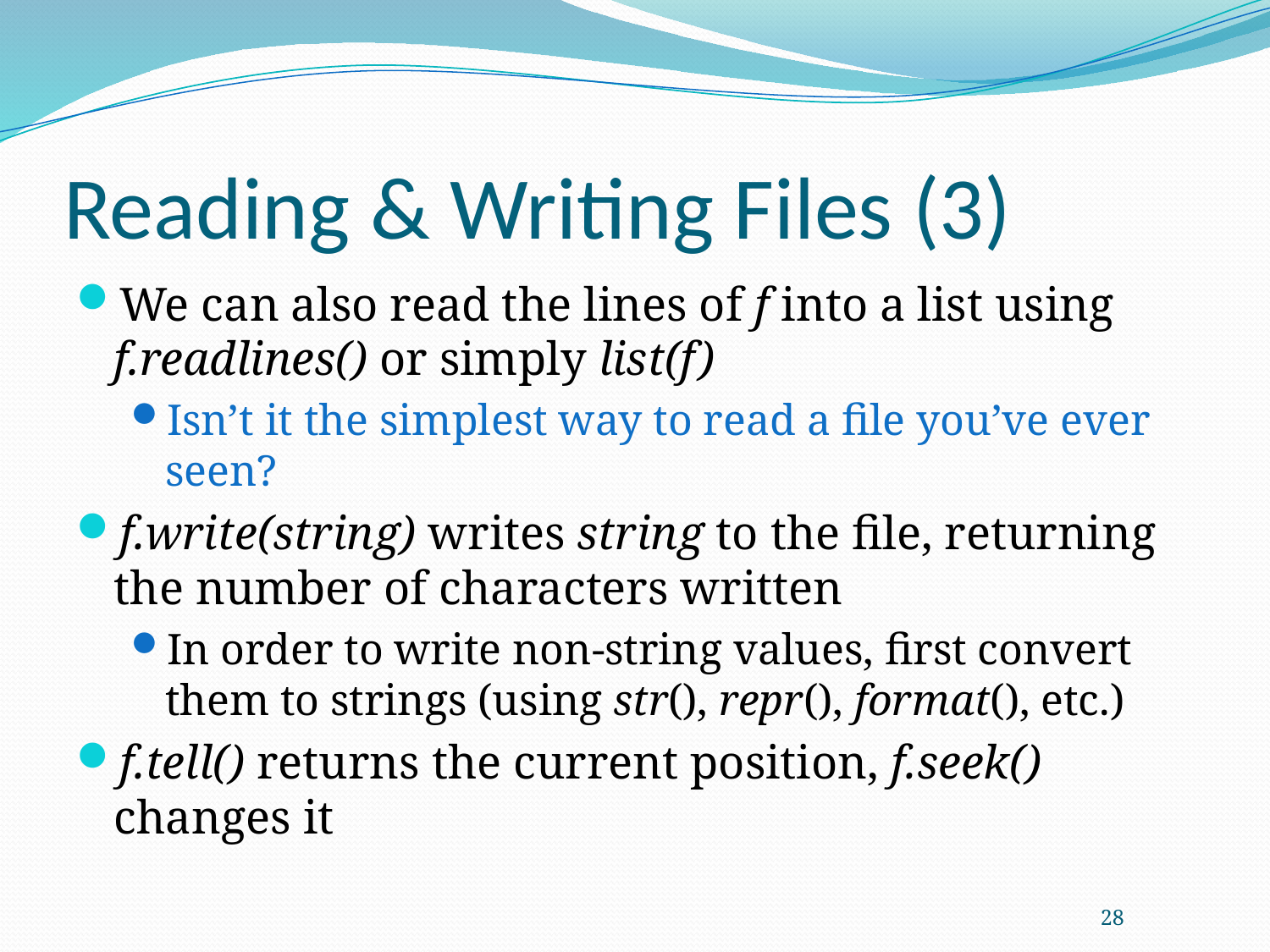

# Reading & Writing Files (3)
We can also read the lines of f into a list using f.readlines() or simply list(f)
Isn’t it the simplest way to read a file you’ve ever  seen?
f.write(string) writes string to the file, returning the number of characters written
In order to write non-string values, first convert them to strings (using str(), repr(), format(), etc.)
f.tell() returns the current position, f.seek() changes it
28